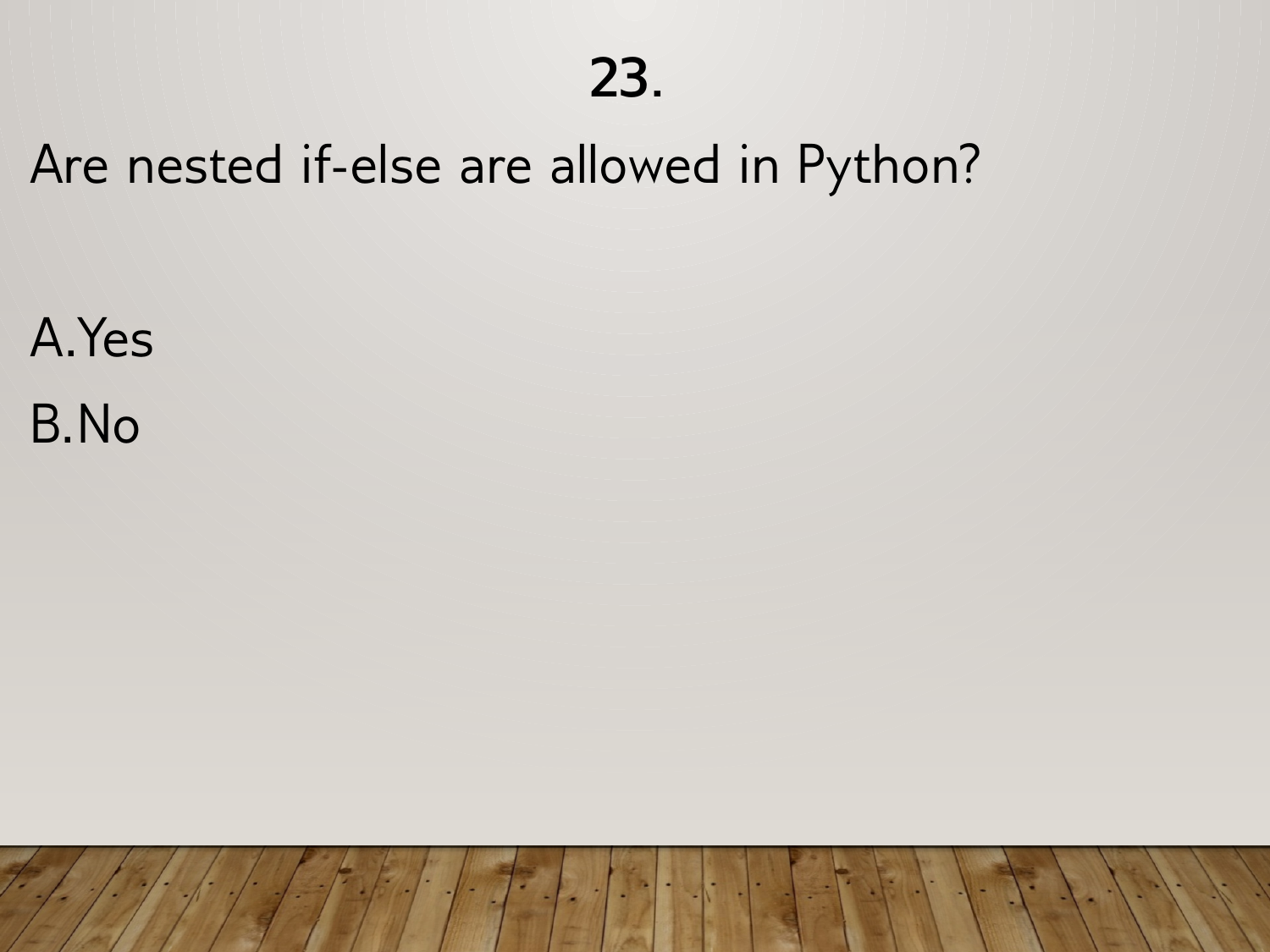

23.
Are nested if-else are allowed in Python?

Yes
No